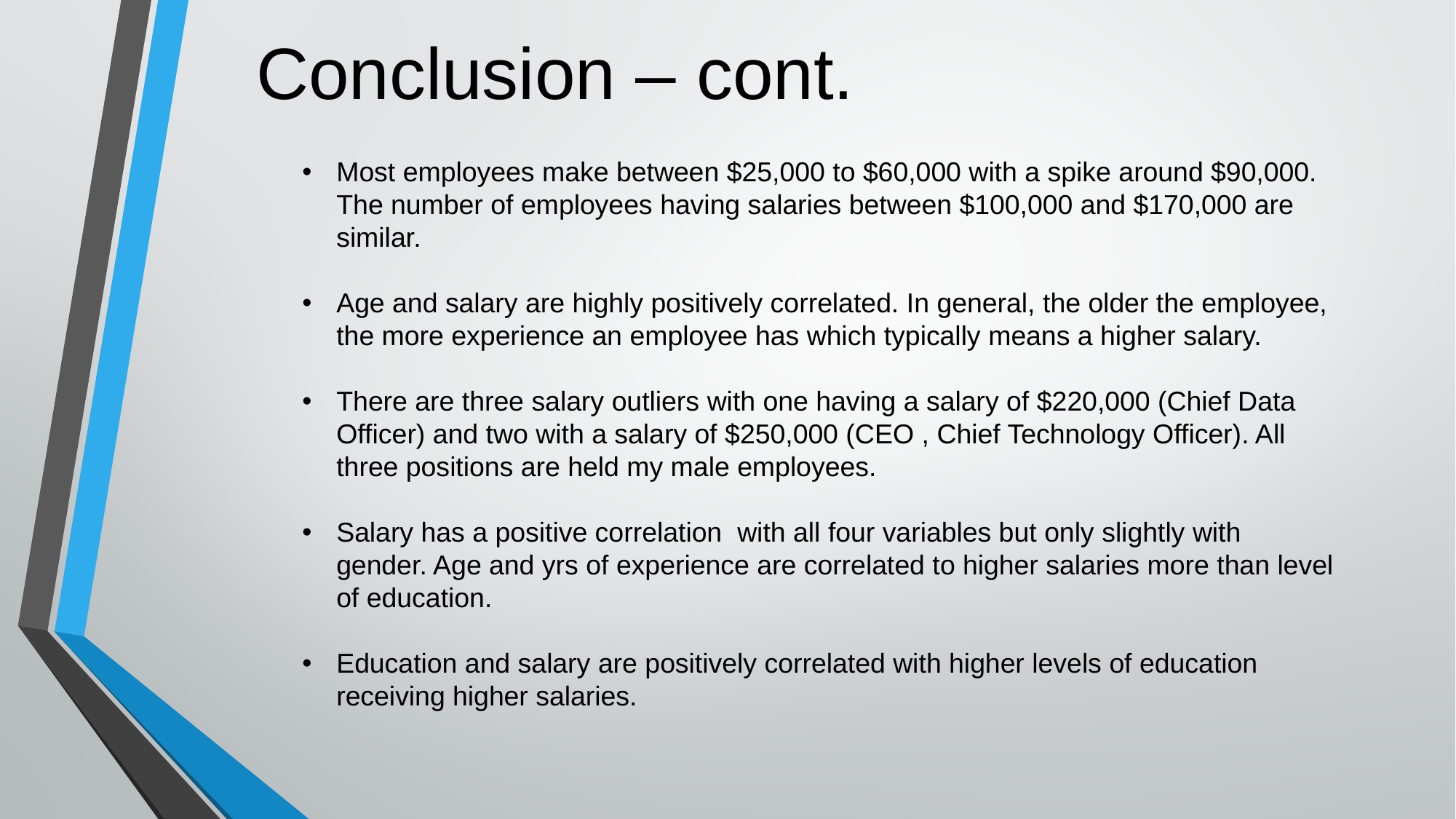

Conclusion – cont.
Most employees make between $25,000 to $60,000 with a spike around $90,000. The number of employees having salaries between $100,000 and $170,000 are similar.

Age and salary are highly positively correlated. In general, the older the employee, the more experience an employee has which typically means a higher salary.

There are three salary outliers with one having a salary of $220,000 (Chief Data Officer) and two with a salary of $250,000 (CEO , Chief Technology Officer). All three positions are held my male employees.

Salary has a positive correlation  with all four variables but only slightly with gender. Age and yrs of experience are correlated to higher salaries more than level of education.

Education and salary are positively correlated with higher levels of education receiving higher salaries.